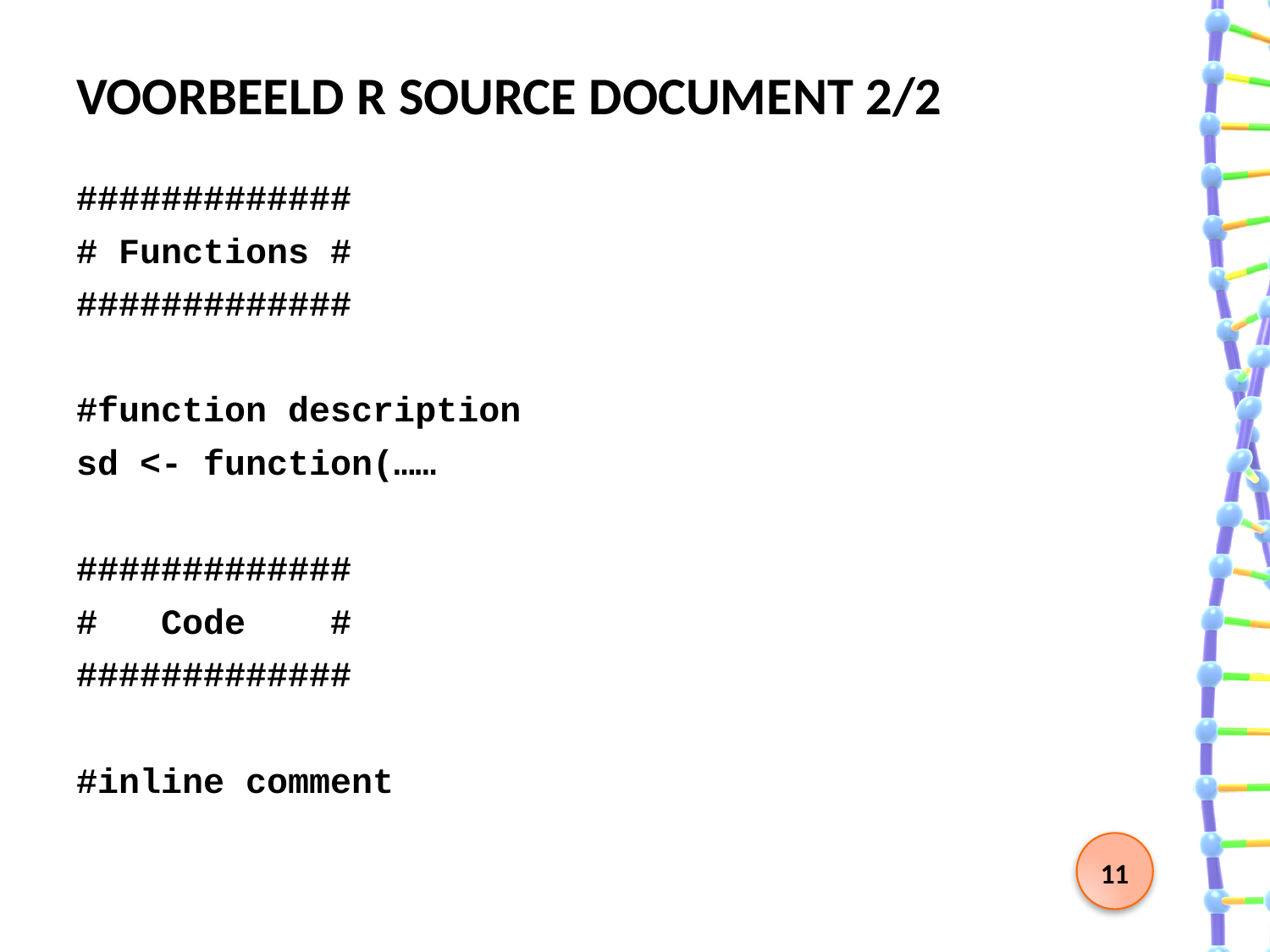

# Voorbeeld R source document 2/2
#############
# Functions #
#############

#function description
sd <- function(……

#############
#   Code    #
#############

#inline comment
11